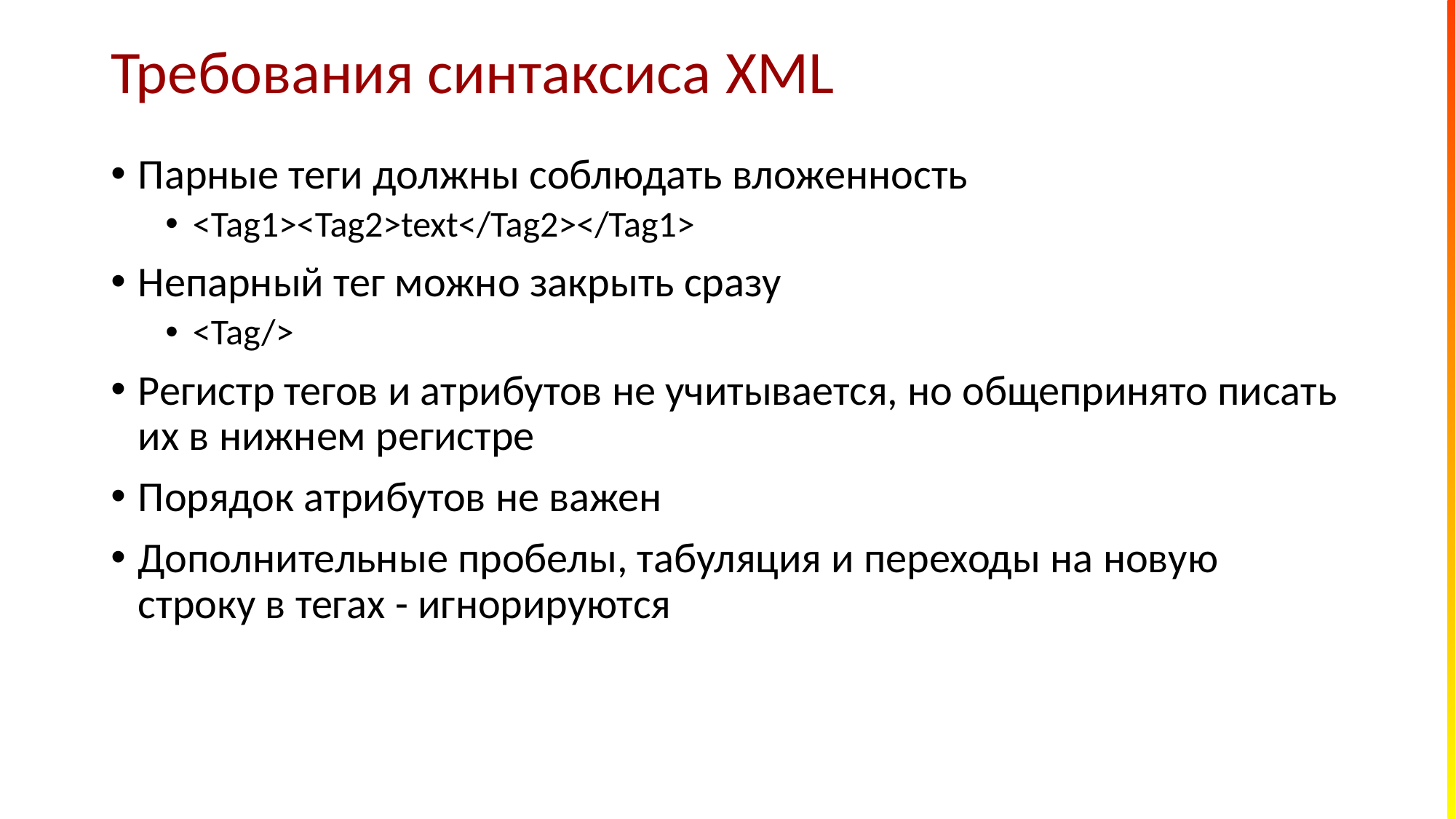

# Требования синтаксиса XML
Парные теги должны соблюдать вложенность
<Tag1><Tag2>text</Tag2></Tag1>
Непарный тег можно закрыть сразу
<Tag/>
Регистр тегов и атрибутов не учитывается, но общепринято писать их в нижнем регистре
Порядок атрибутов не важен
Дополнительные пробелы, табуляция и переходы на новую строку в тегах - игнорируются